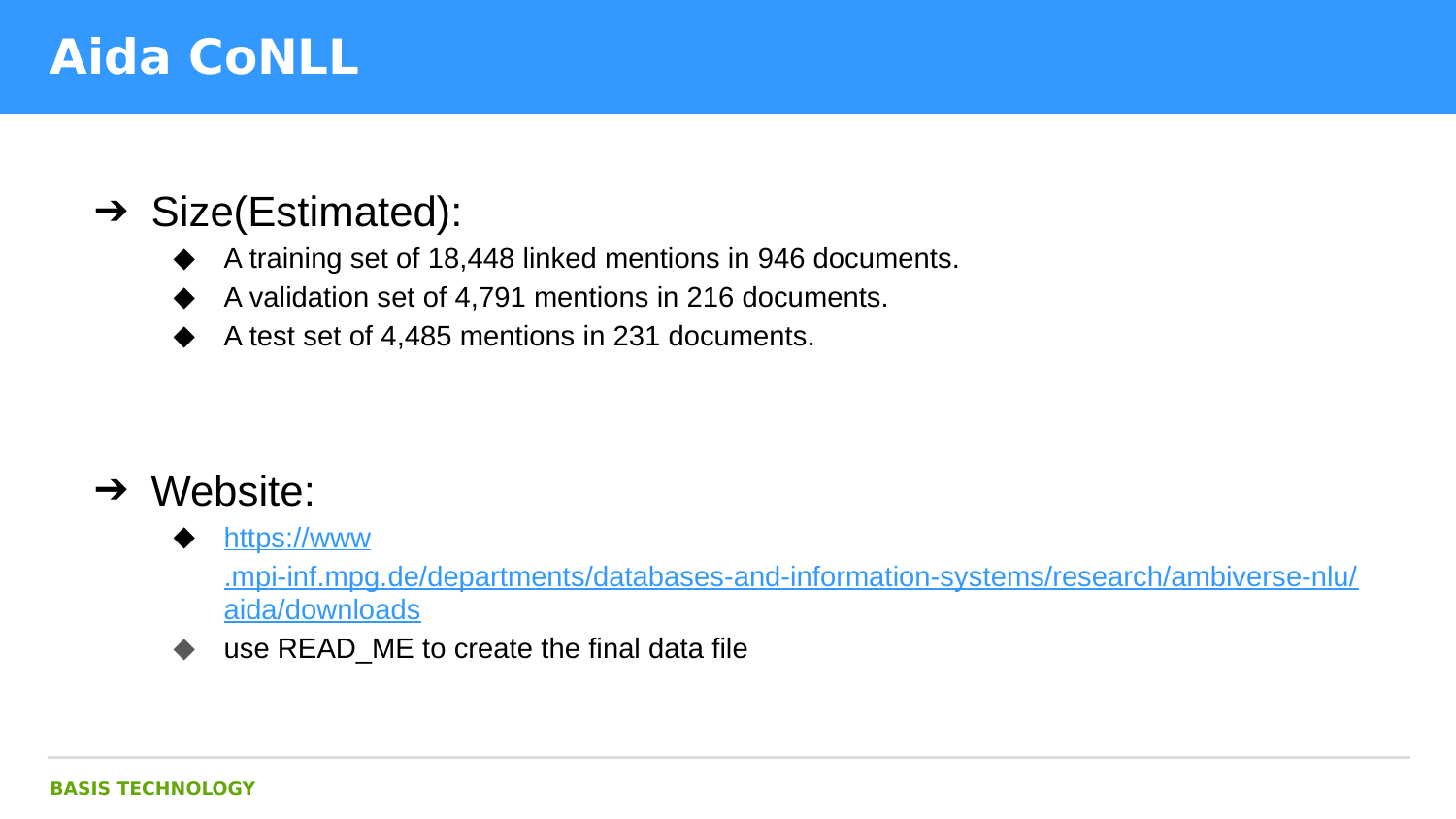

# Aida CoNLL
Size(Estimated):
A training set of 18,448 linked mentions in 946 documents.
A validation set of 4,791 mentions in 216 documents.
A test set of 4,485 mentions in 231 documents.

Website:
https://www.mpi-inf.mpg.de/departments/databases-and-information-systems/research/ambiverse-nlu/aida/downloads
use READ_ME to create the final data file

BASIS TECHNOLOGY